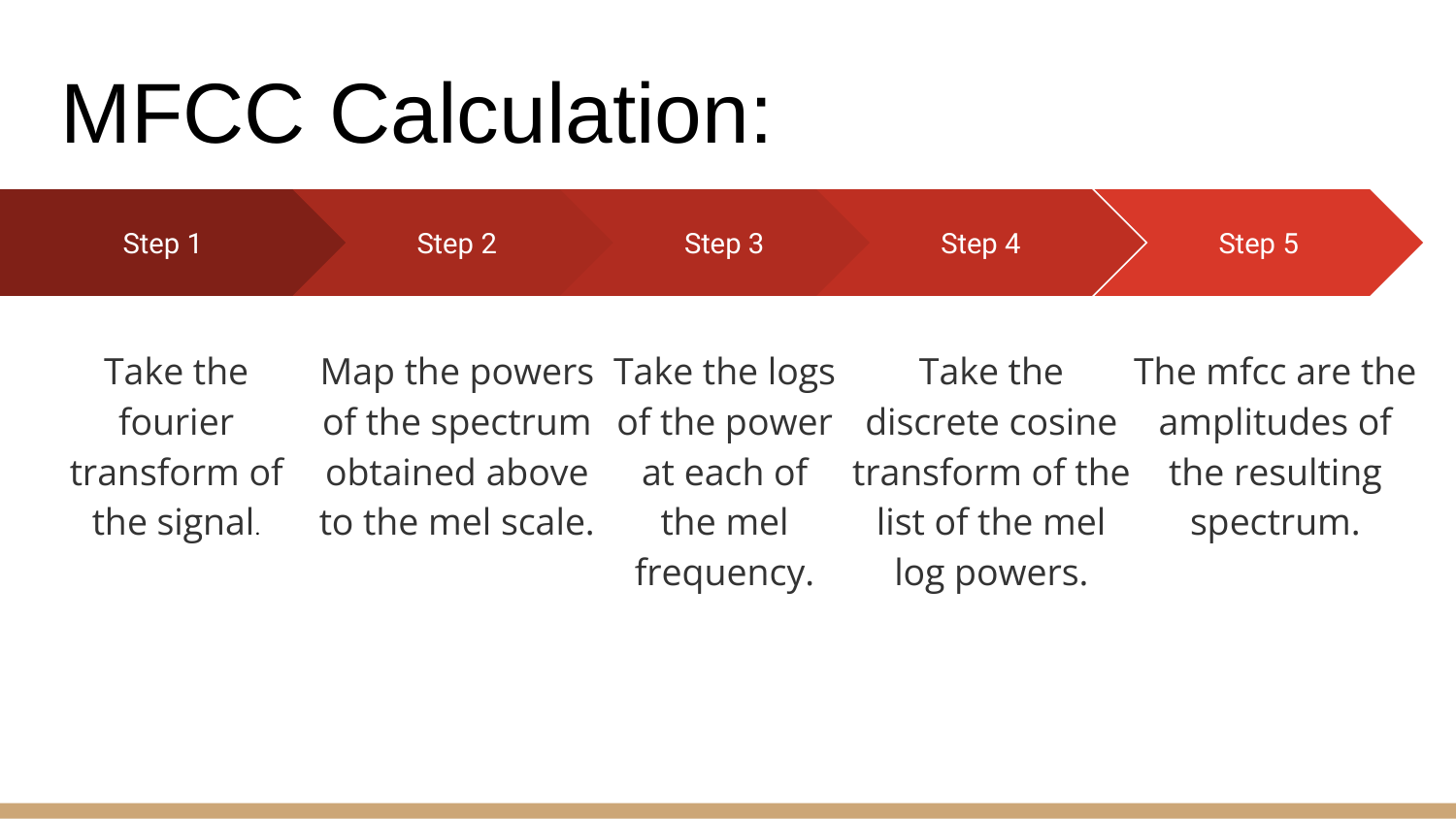

# MFCC Calculation:
Step 2
Map the powers of the spectrum obtained above to the mel scale.

Step 3
Take the logs of the power at each of the mel frequency.
Step 4
Take the discrete cosine transform of the list of the mel log powers.
Step 5
The mfcc are the amplitudes of the resulting spectrum.
Step 1
Take the fourier transform of the signal.